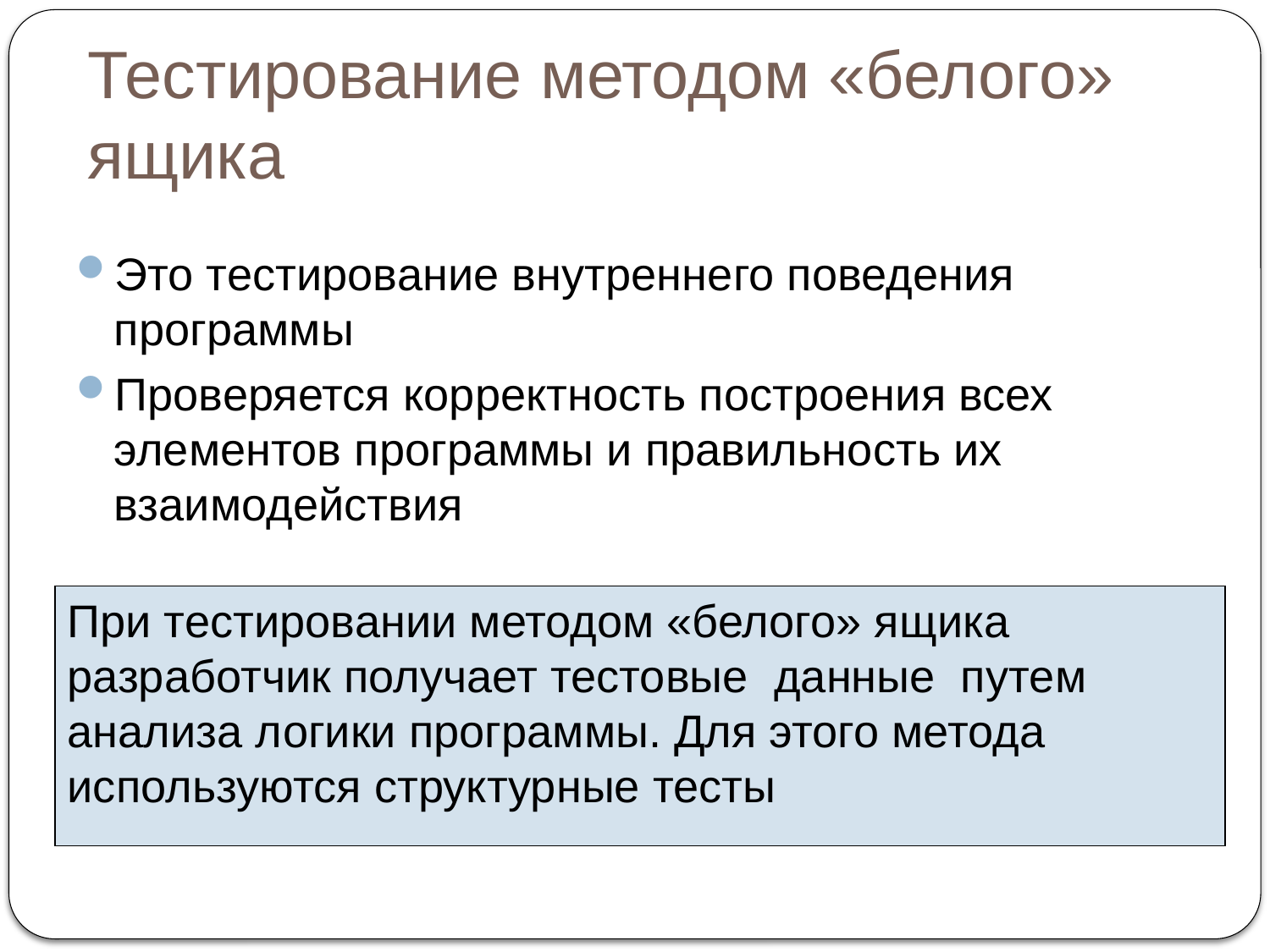

# Тестирование методом «белого» ящика
Это тестирование внутреннего поведения программы
Проверяется корректность построения всех элементов программы и правильность их взаимодействия
При тестировании методом «белого» ящика
разработчик получает тестовые  данные  путем
анализа логики программы. Для этого метода
используются структурные тесты